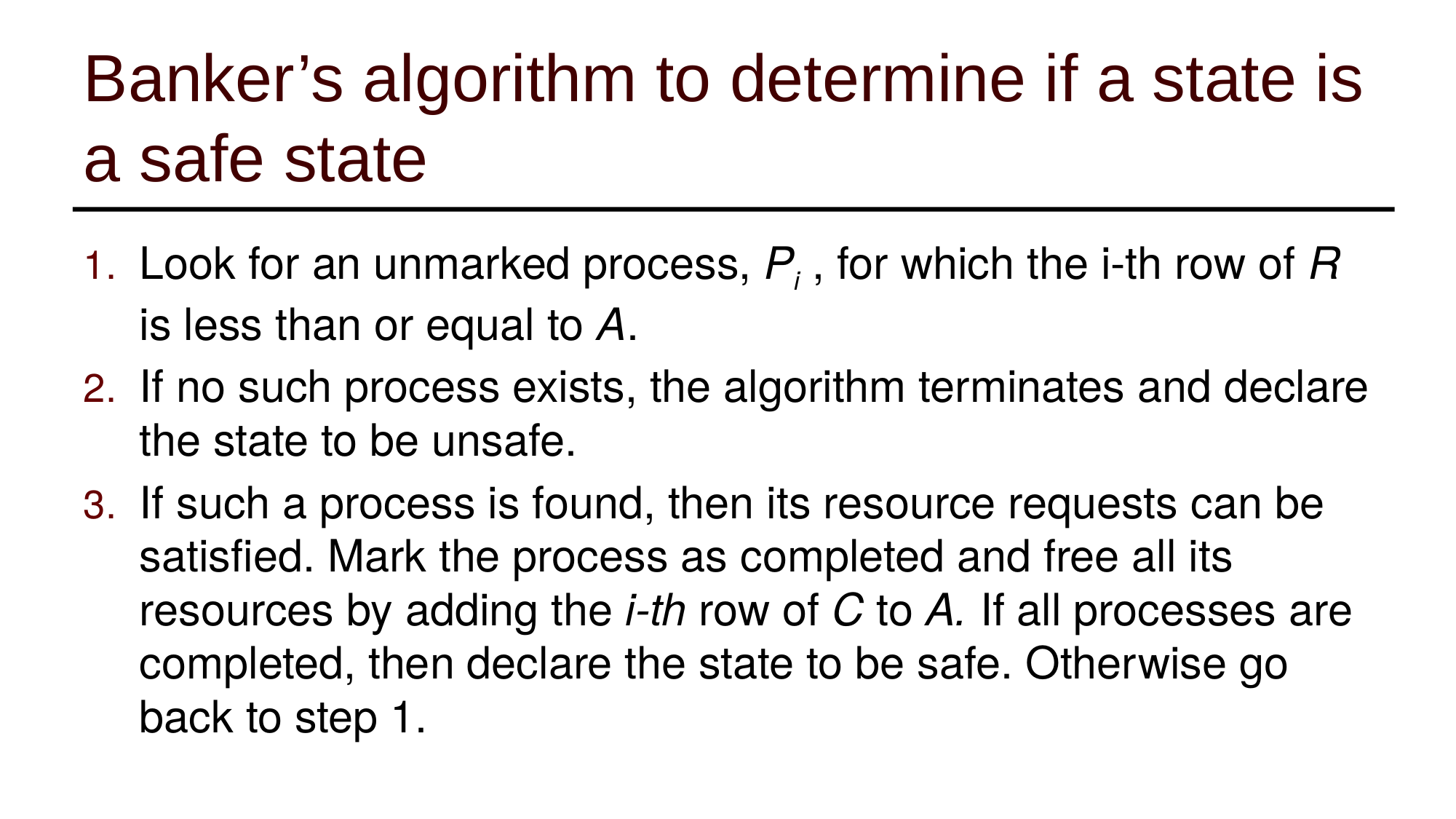

# Banker’s algorithm to determine if a state is a safe state
Look for an unmarked process, Pi , for which the i-th row of R is less than or equal to A.
If no such process exists, the algorithm terminates and declare the state to be unsafe.
If such a process is found, then its resource requests can be satisfied. Mark the process as completed and free all its resources by adding the i-th row of C to A. If all processes are completed, then declare the state to be safe. Otherwise go back to step 1.